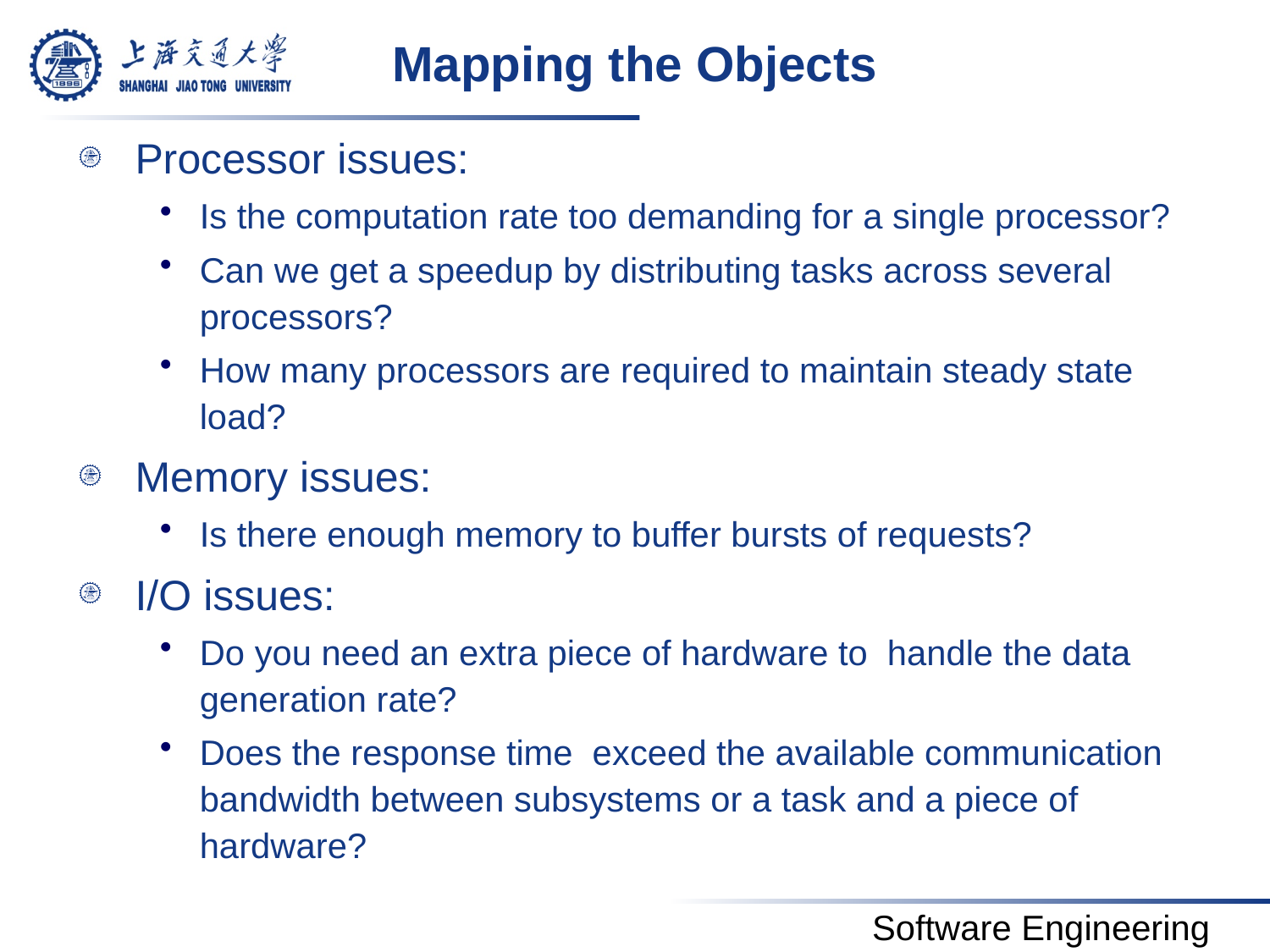

# Mapping the Objects
Processor issues:
Is the computation rate too demanding for a single processor?
Can we get a speedup by distributing tasks across several processors?
How many processors are required to maintain steady state load?
Memory issues:
Is there enough memory to buffer bursts of requests?
I/O issues:
Do you need an extra piece of hardware to  handle the data generation rate?
Does the response time  exceed the available communication bandwidth between subsystems or a task and a piece of hardware?